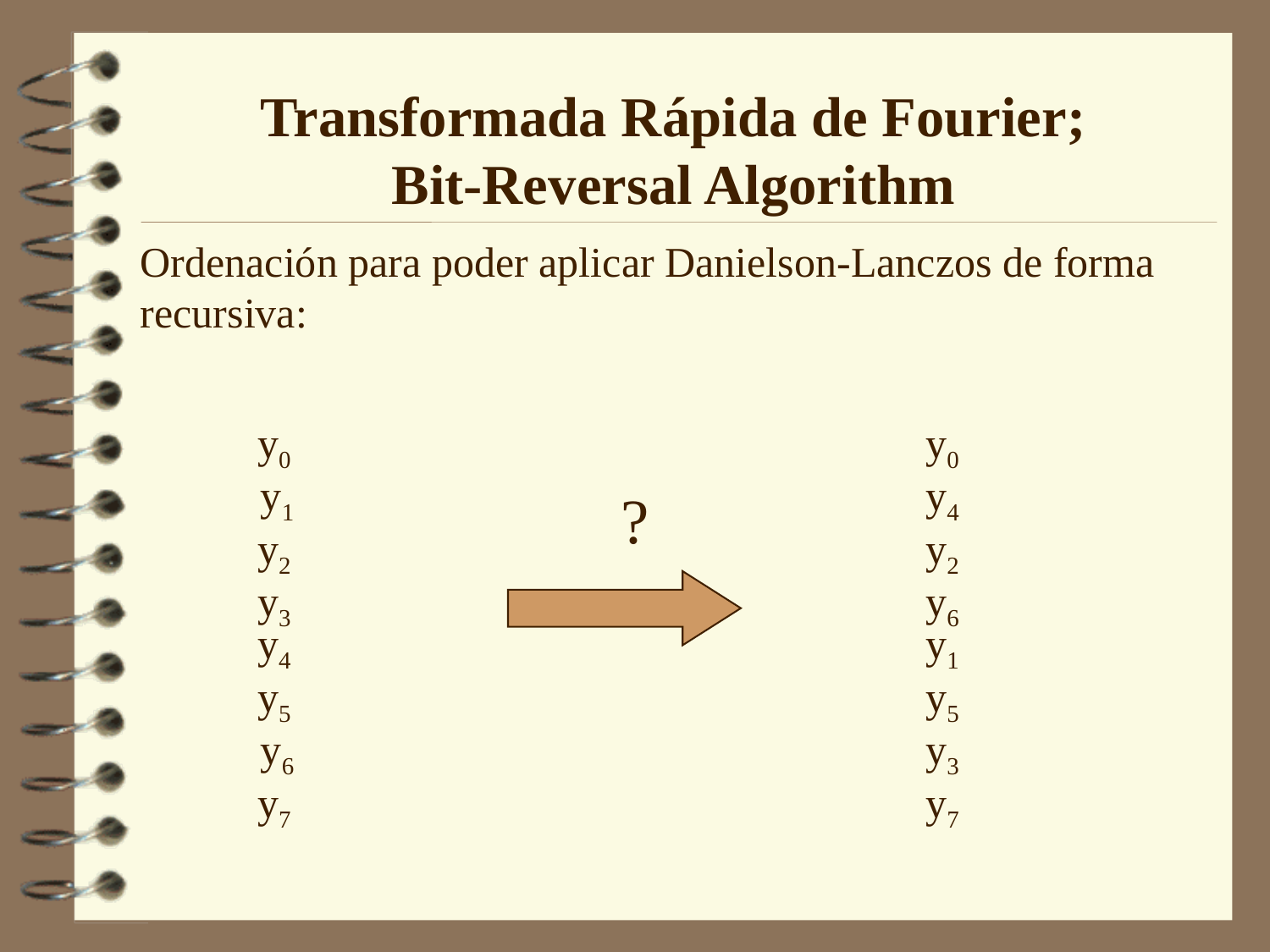

Transformada Rápida de Fourier;
Bit-Reversal Algorithm
Ordenación para poder aplicar Danielson-Lanczos de forma
recursiva:
y0
y0
y1
y4
?
y2
y2
y3

y6
y4
y1
y5
y5
y3
y6
y7
y7